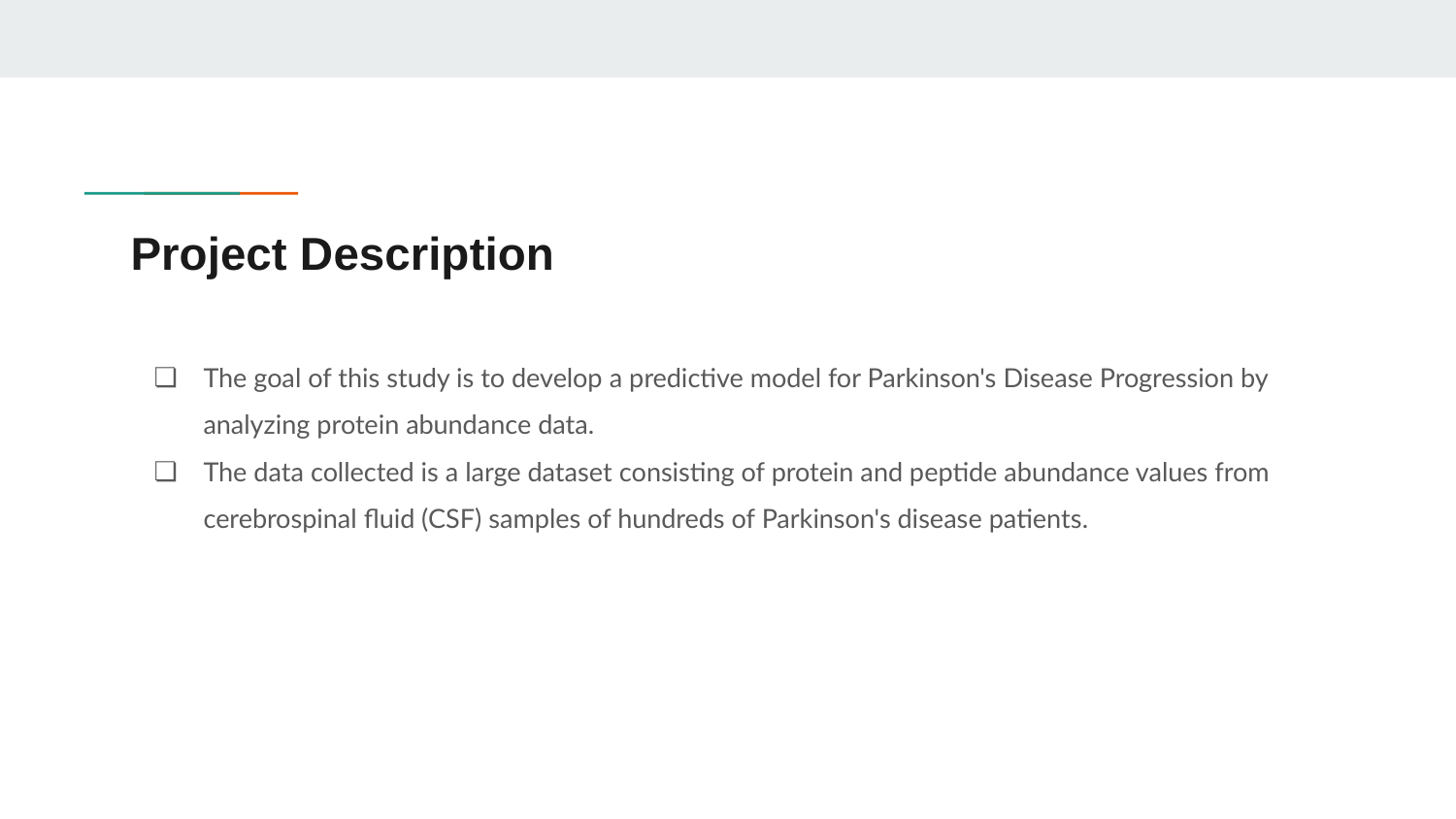

# Project Description
The goal of this study is to develop a predictive model for Parkinson's Disease Progression by analyzing protein abundance data.
The data collected is a large dataset consisting of protein and peptide abundance values from cerebrospinal fluid (CSF) samples of hundreds of Parkinson's disease patients.